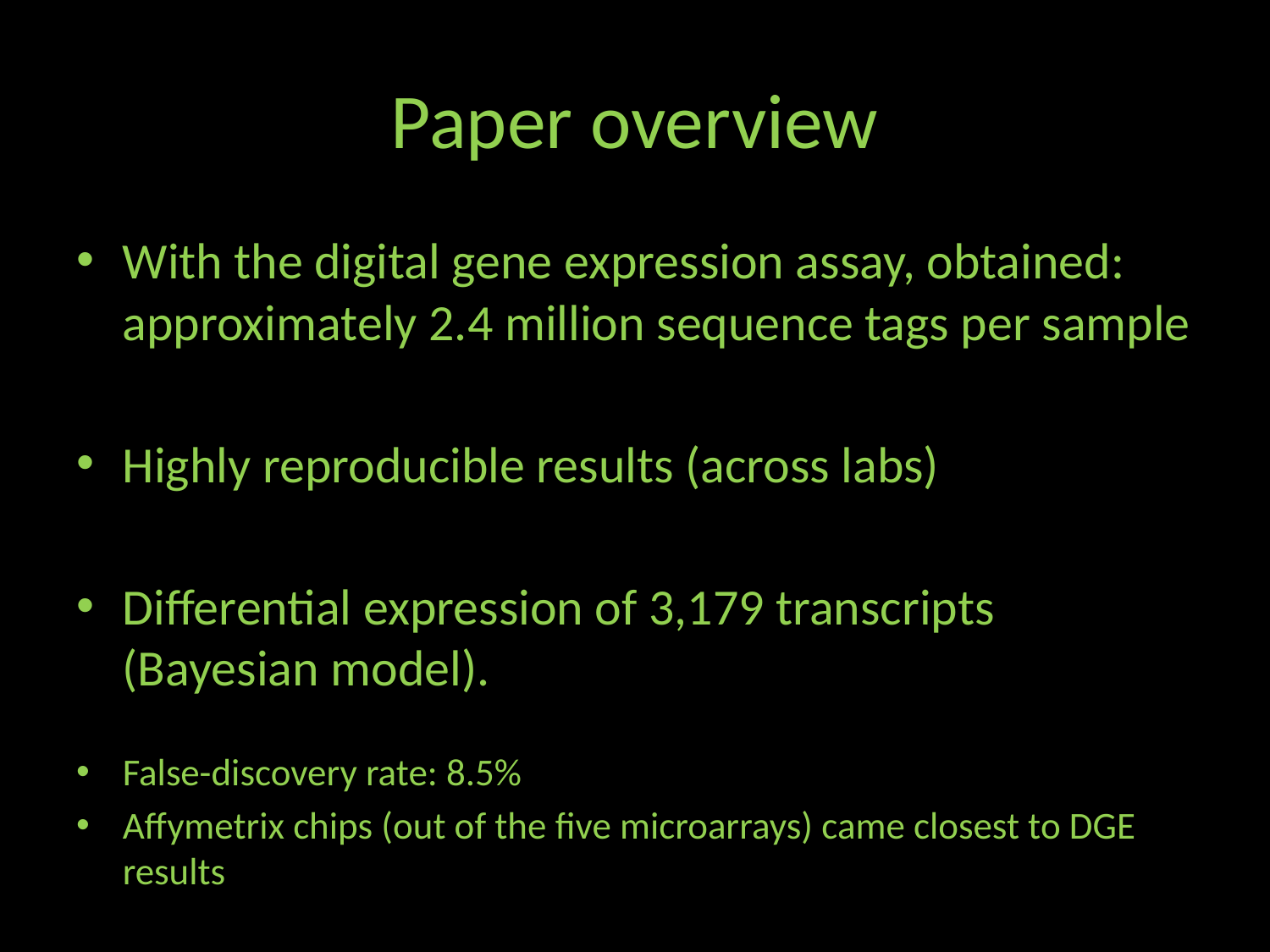

# Paper overview
With the digital gene expression assay, obtained: approximately 2.4 million sequence tags per sample

Highly reproducible results (across labs)

Differential expression of 3,179 transcripts (Bayesian model).

False-discovery rate: 8.5%
Affymetrix chips (out of the five microarrays) came closest to DGE results